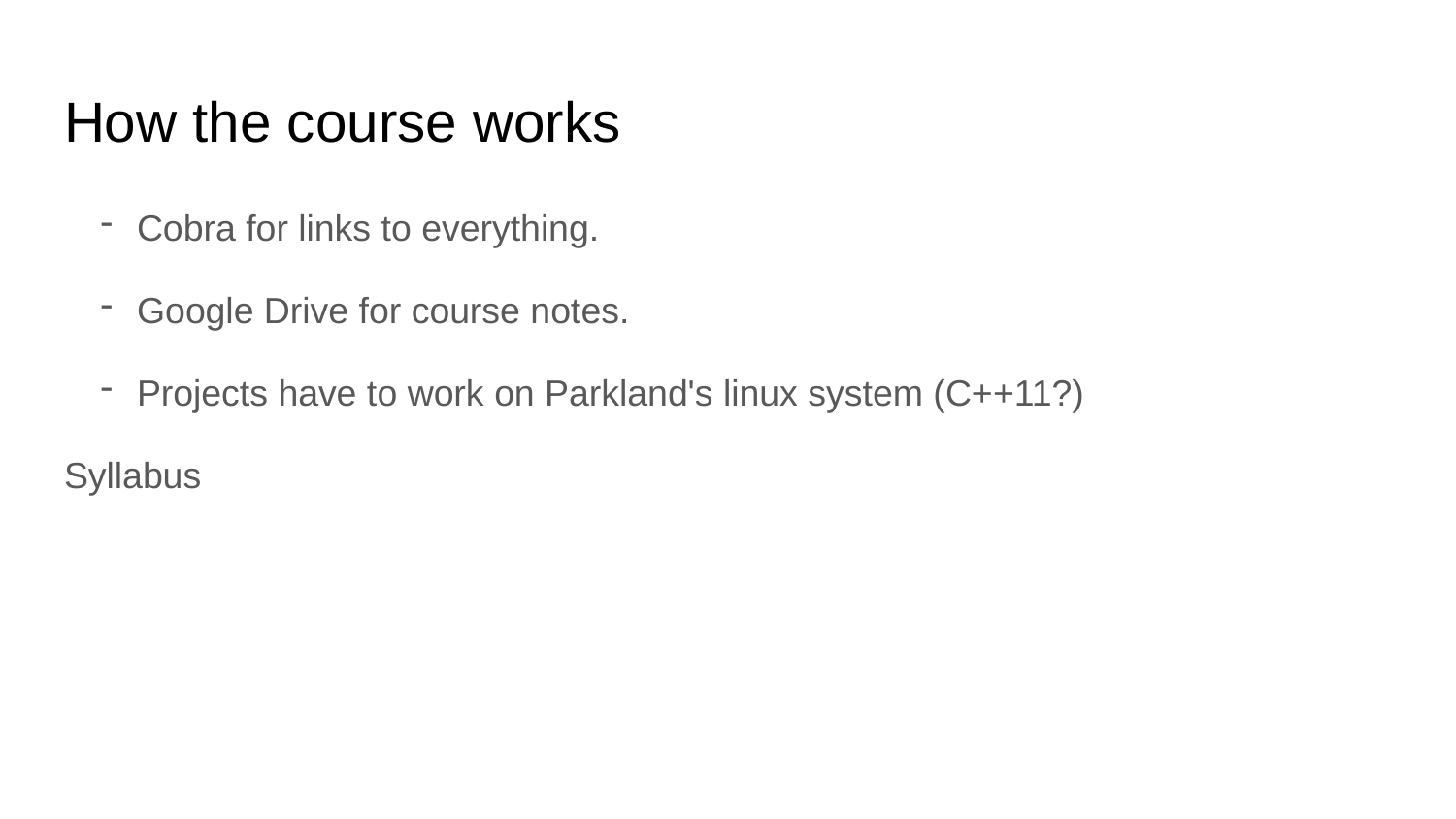

# How the course works
Cobra for links to everything.
Google Drive for course notes.
Projects have to work on Parkland's linux system (C++11?)
Syllabus